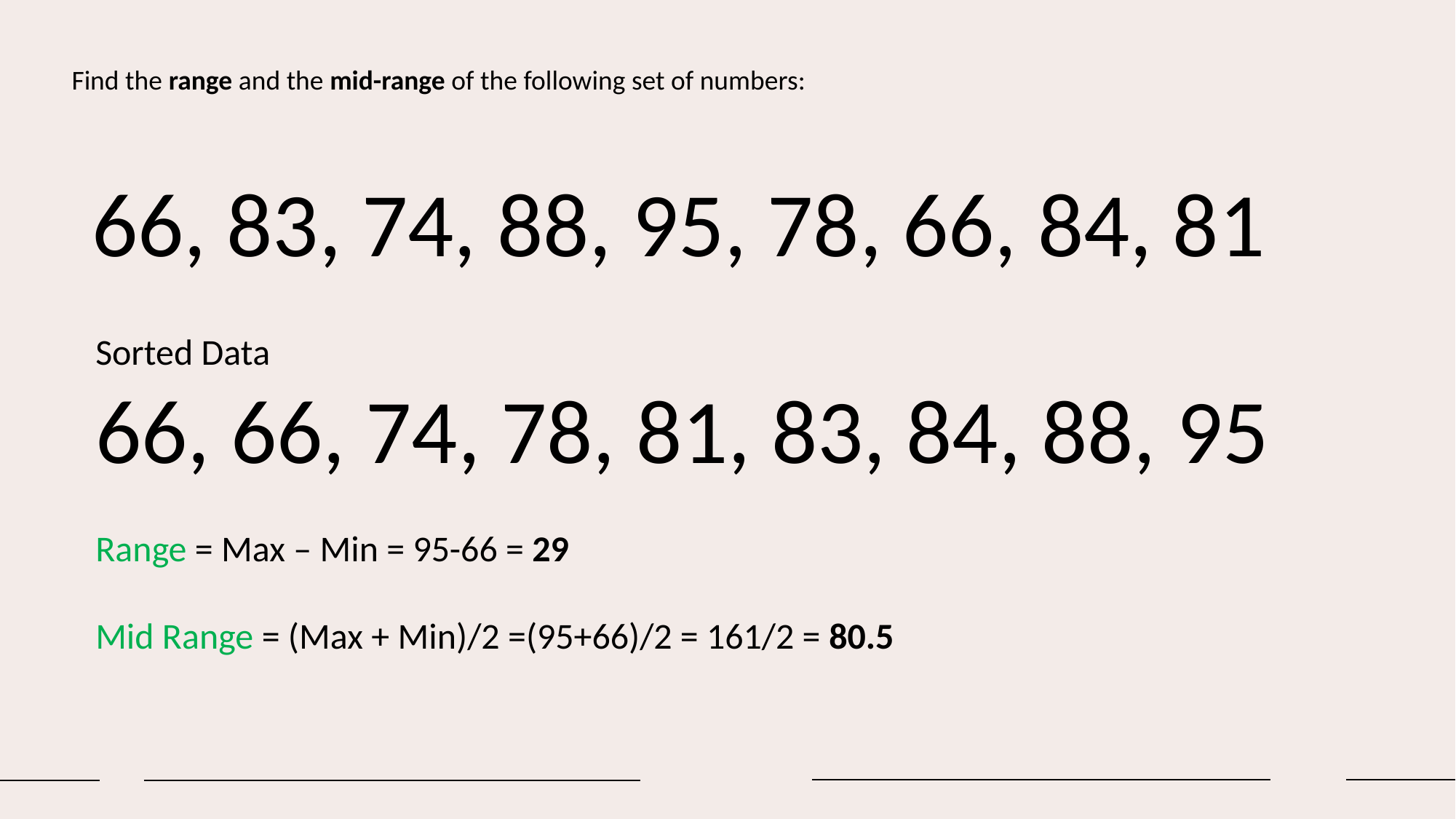

Find the range and the mid-range of the following set of numbers:
66, 83, 74, 88, 95, 78, 66, 84, 81
Sorted Data
66, 66, 74, 78, 81, 83, 84, 88, 95

Range = Max – Min = 95-66 = 29

Mid Range = (Max + Min)/2 =(95+66)/2 = 161/2 = 80.5